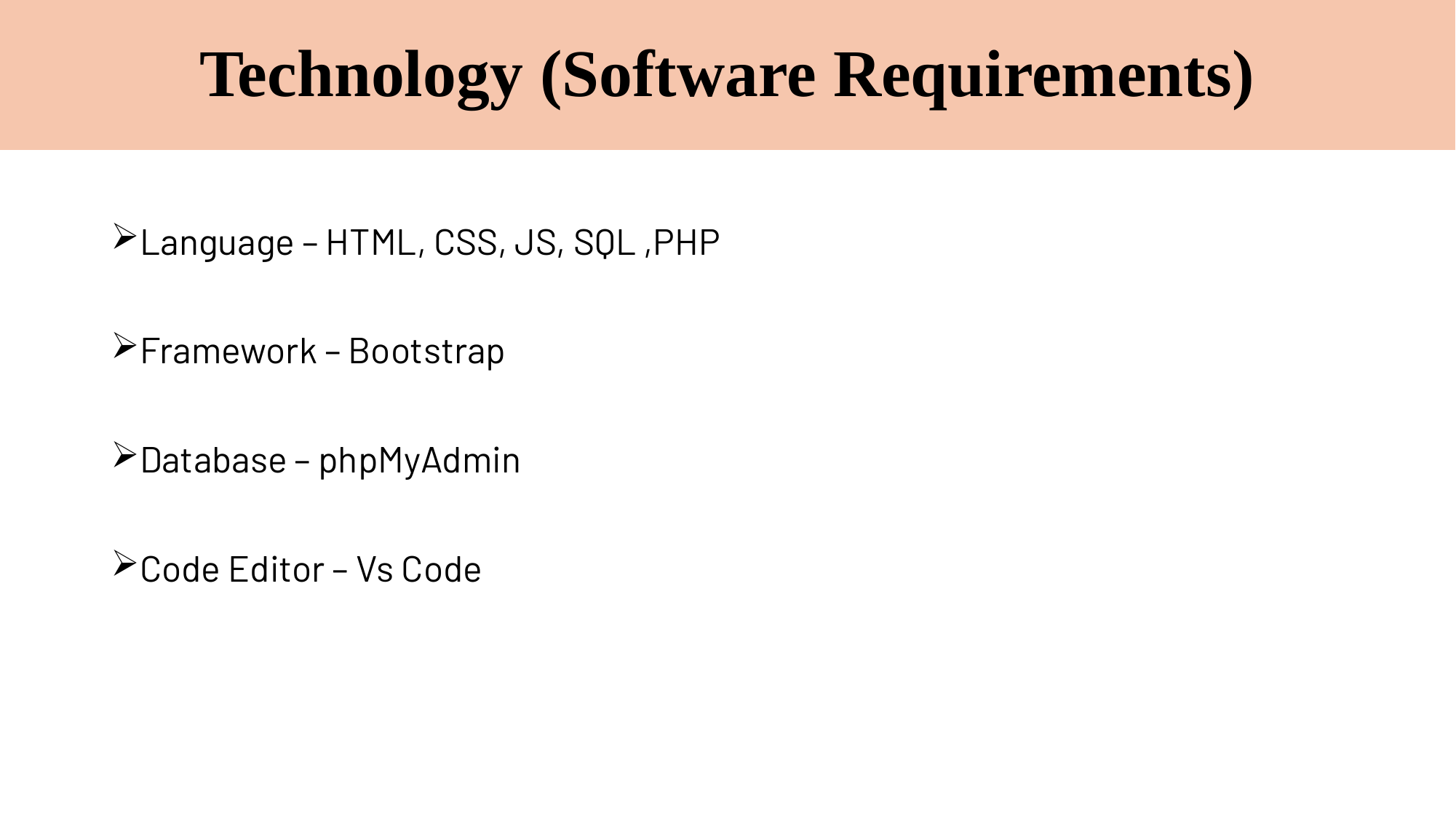

# Technology (Software Requirements)
Language – HTML, CSS, JS, SQL ,PHP

Framework – Bootstrap

Database – phpMyAdmin

Code Editor – Vs Code